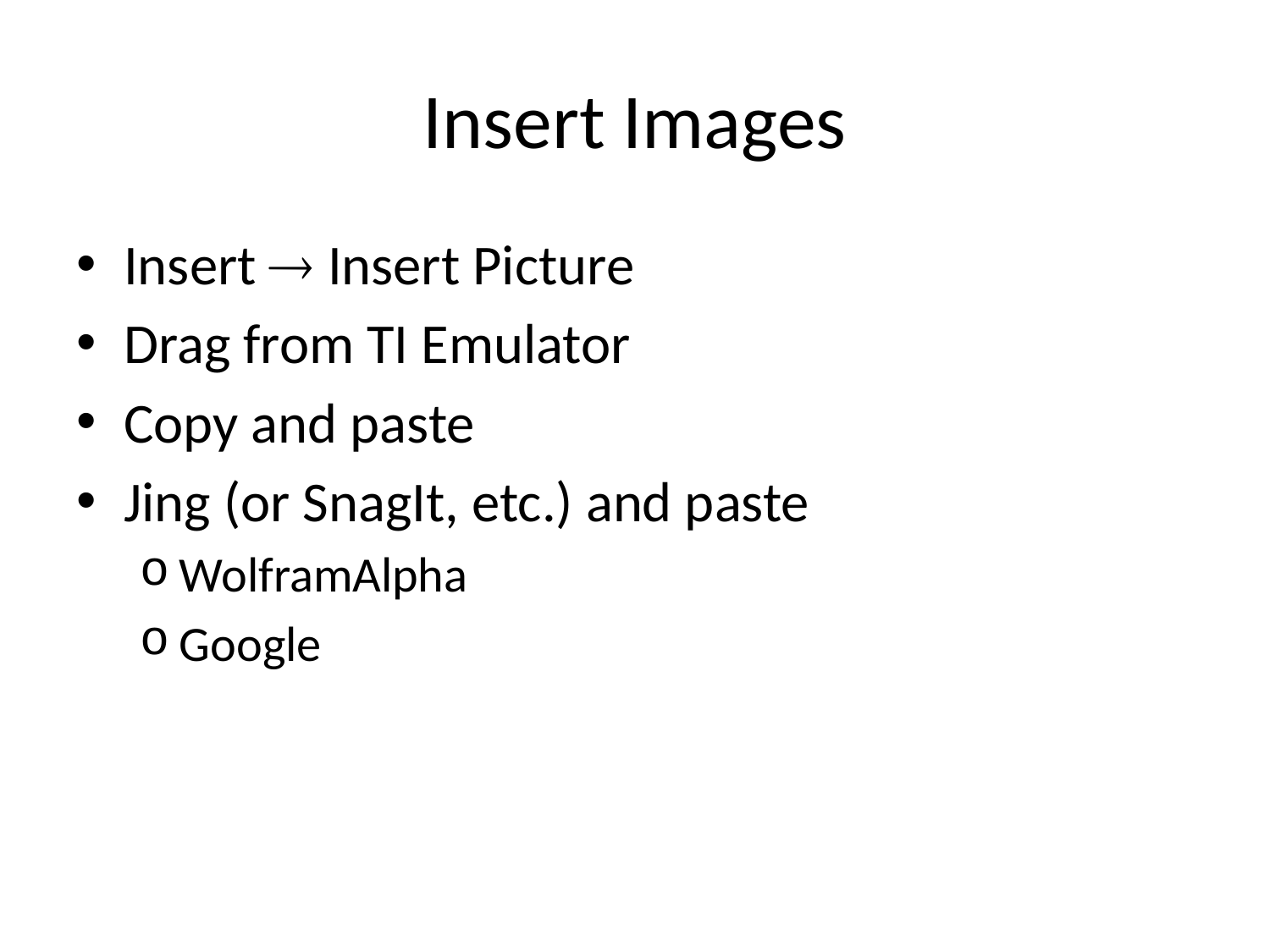

# Insert Images
Insert → Insert Picture
Drag from TI Emulator
Copy and paste
Jing (or SnagIt, etc.) and paste
WolframAlpha
Google